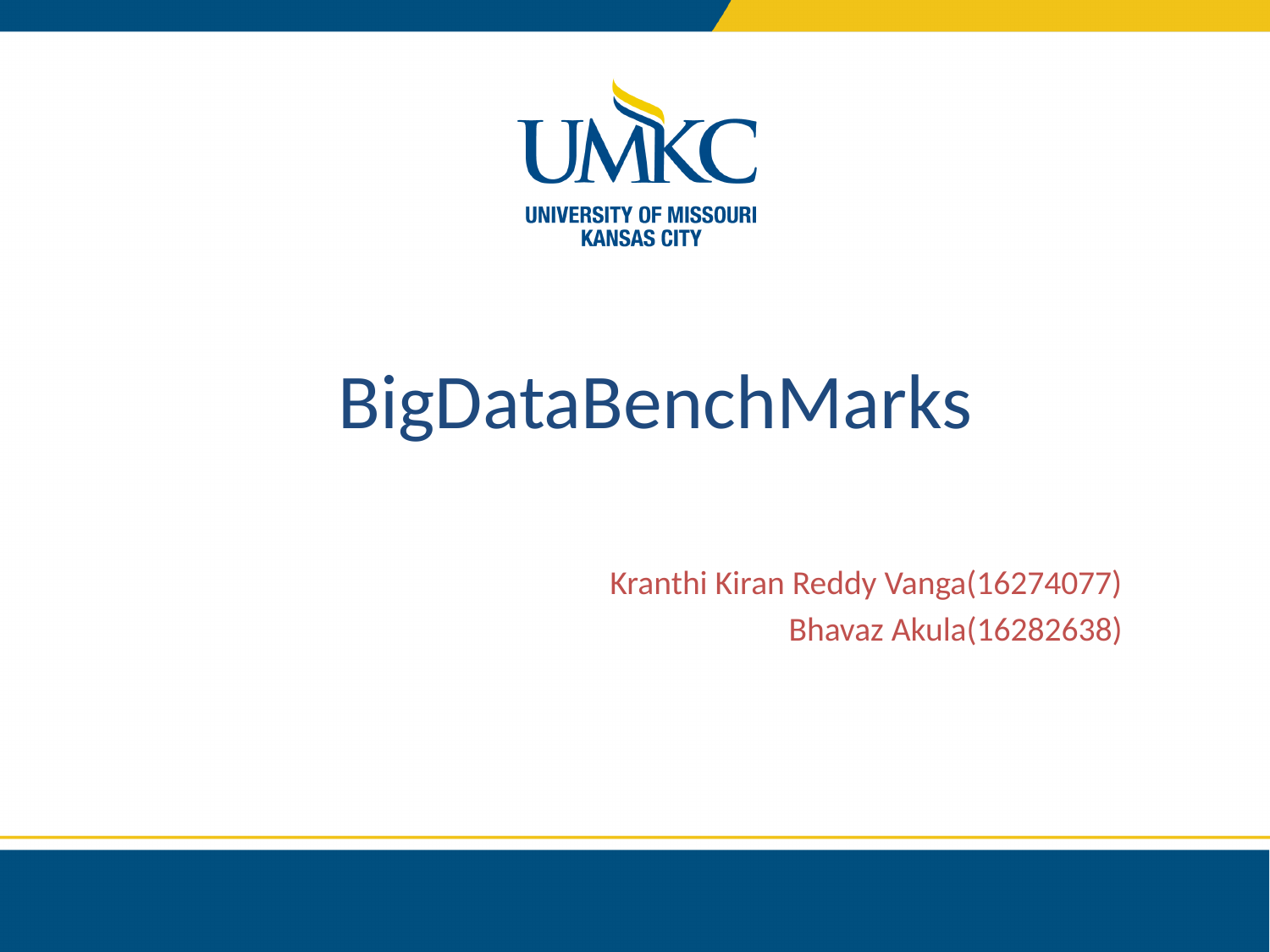

# BigDataBenchMarks

Kranthi Kiran Reddy Vanga(16274077)
Bhavaz Akula(16282638)